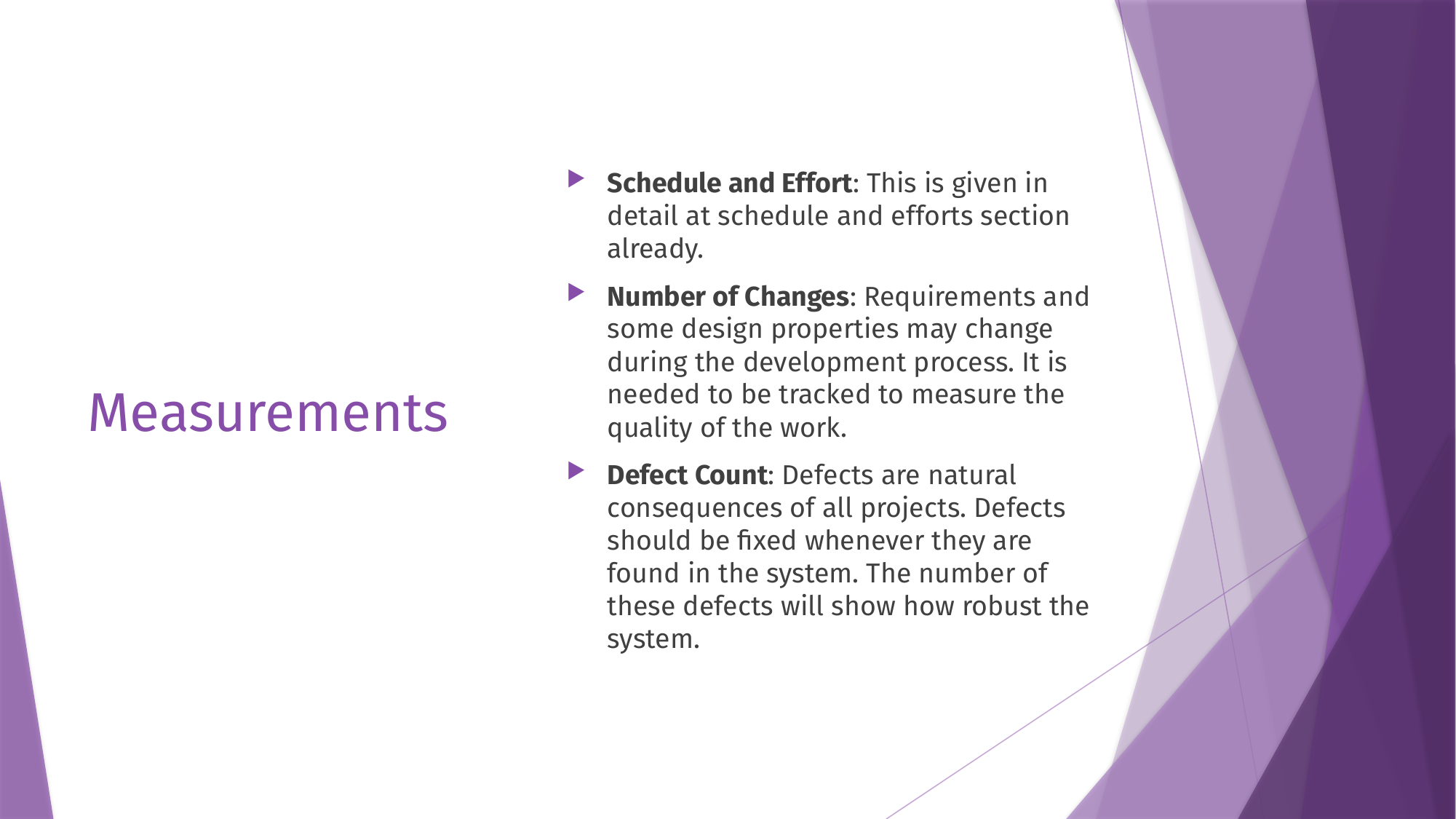

# Measurements
Schedule and Effort: This is given in detail at schedule and efforts section already.
Number of Changes: Requirements and some design properties may change during the development process. It is needed to be tracked to measure the quality of the work.
Defect Count: Defects are natural consequences of all projects. Defects should be fixed whenever they are found in the system. The number of these defects will show how robust the system.